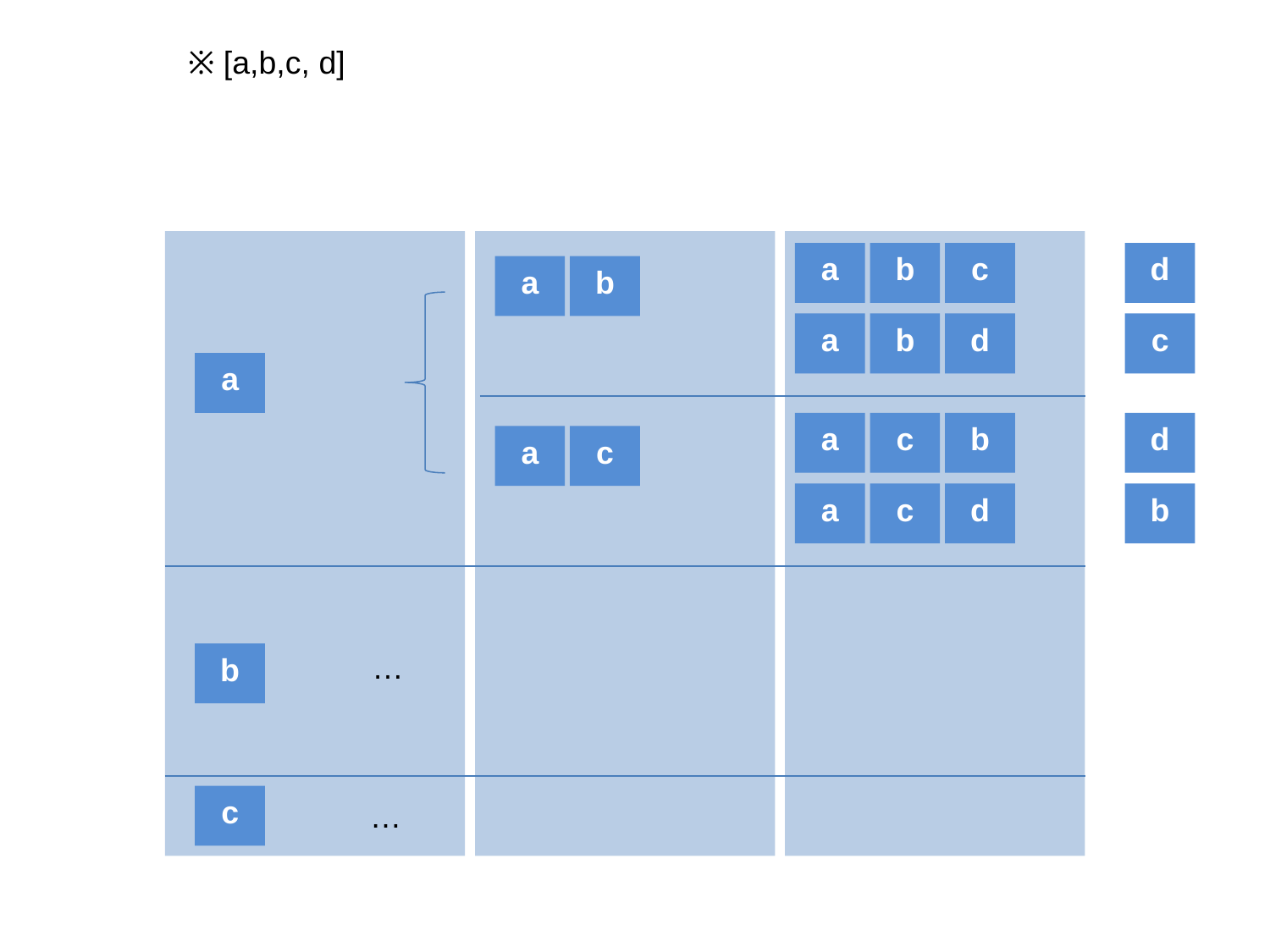

※ [a,b,c, d]

a
b
c
d
a
b

a
b
d
c
a
a
c
b
d
a
c
a
c
d
b
…
b
c
…